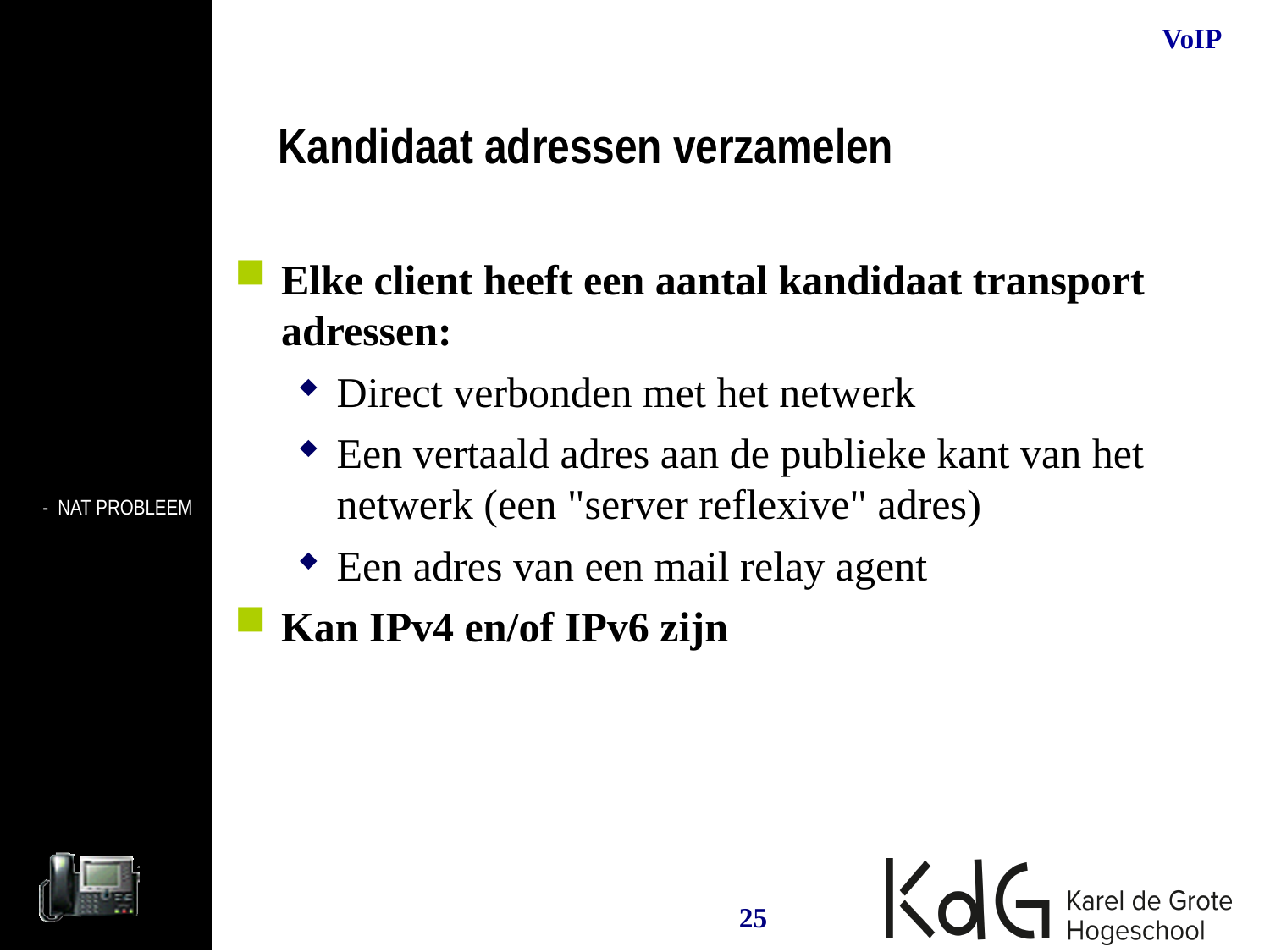

Kandidaat adressen verzamelen

Elke client heeft een aantal kandidaat transport adressen:
Direct verbonden met het netwerk
Een vertaald adres aan de publieke kant van het netwerk (een "server reflexive" adres)
Een adres van een mail relay agent
Kan IPv4 en/of IPv6 zijn